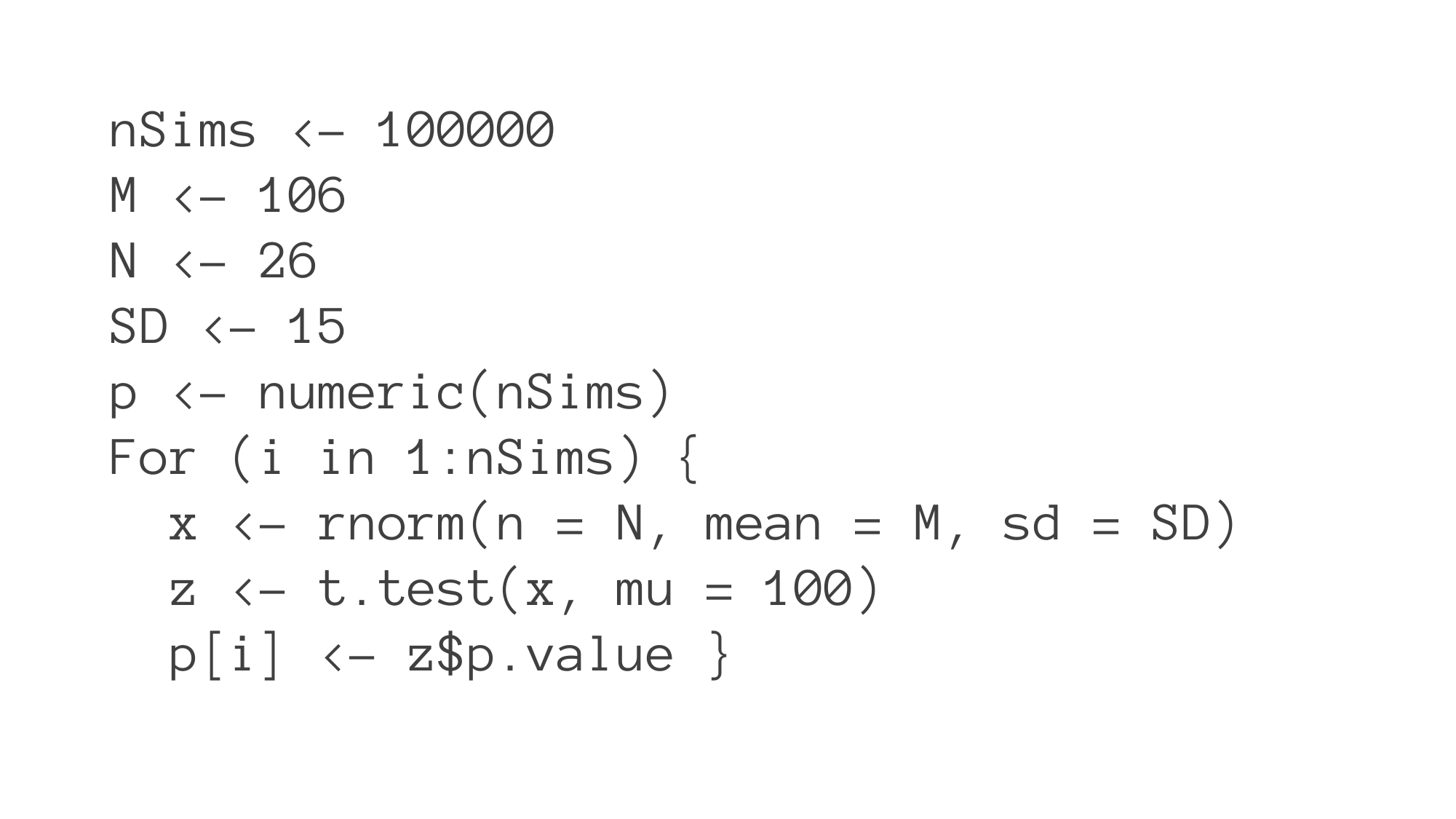

nSims <- 100000
M <- 106
N <- 26
SD <- 15
p <- numeric(nSims)
For (i in 1:nSims) {
  x <- rnorm(n = N, mean = M, sd = SD)
  z <- t.test(x, mu = 100)
  p[i] <- z$p.value }